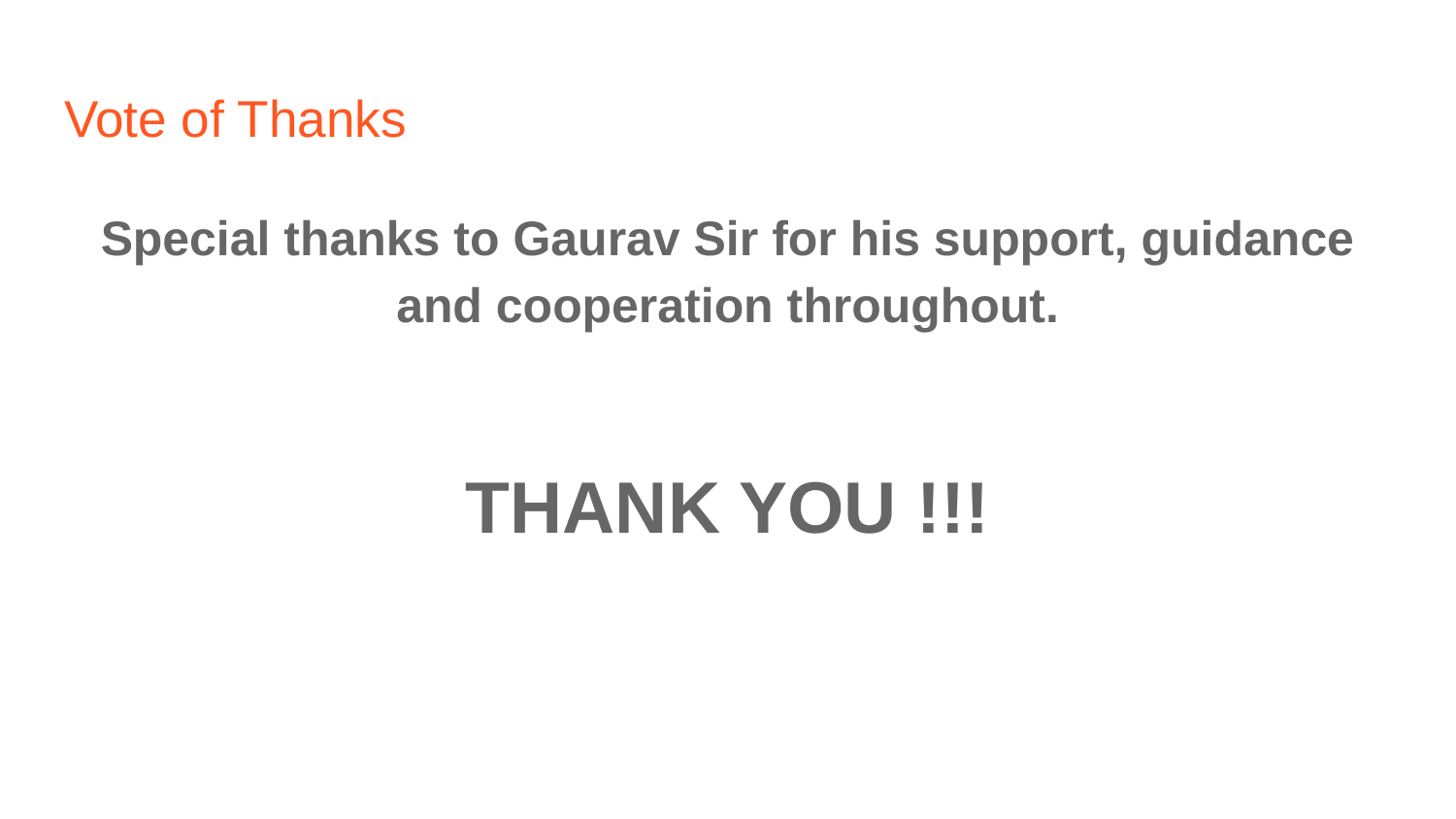

# Vote of Thanks
Special thanks to Gaurav Sir for his support, guidance and cooperation throughout.

THANK YOU !!!